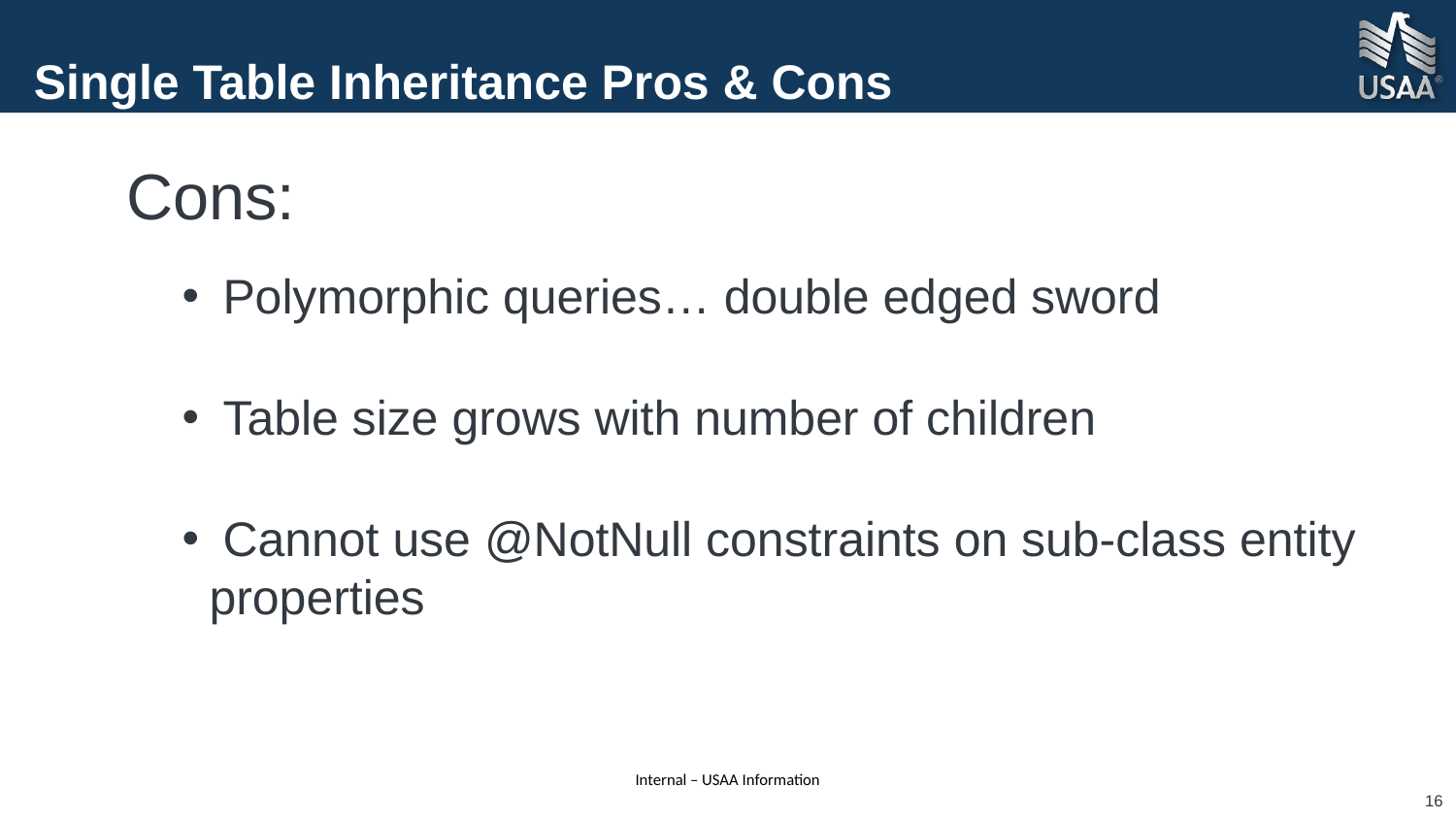

# Single Table Inheritance Pros & Cons
Cons:

 Polymorphic queries… double edged sword

 Table size grows with number of children

 Cannot use @NotNull constraints on sub-class entity properties